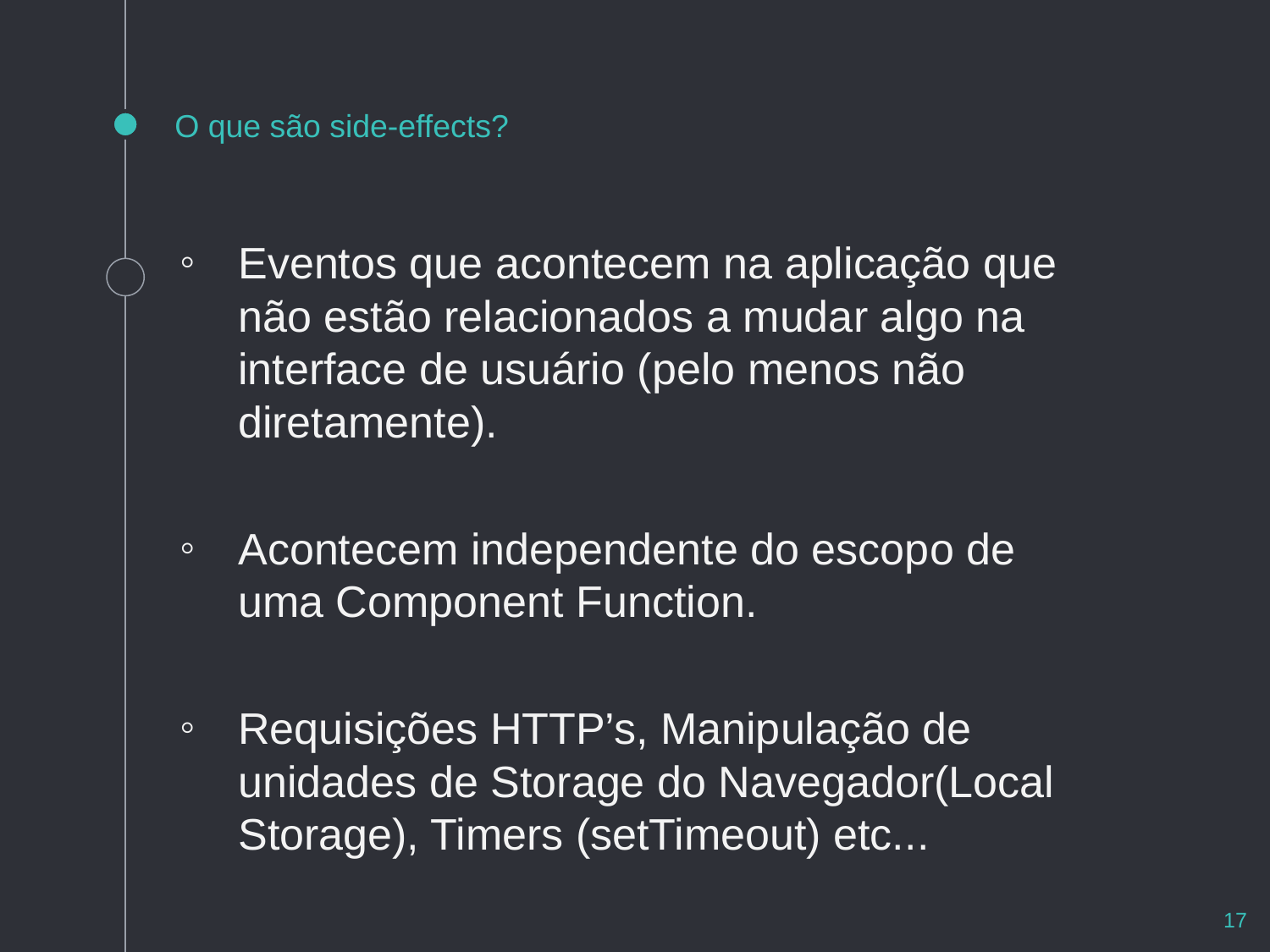

# O que são side-effects?
Eventos que acontecem na aplicação que não estão relacionados a mudar algo na interface de usuário (pelo menos não diretamente).

Acontecem independente do escopo de uma Component Function.

Requisições HTTP’s, Manipulação de unidades de Storage do Navegador(Local Storage), Timers (setTimeout) etc...
17